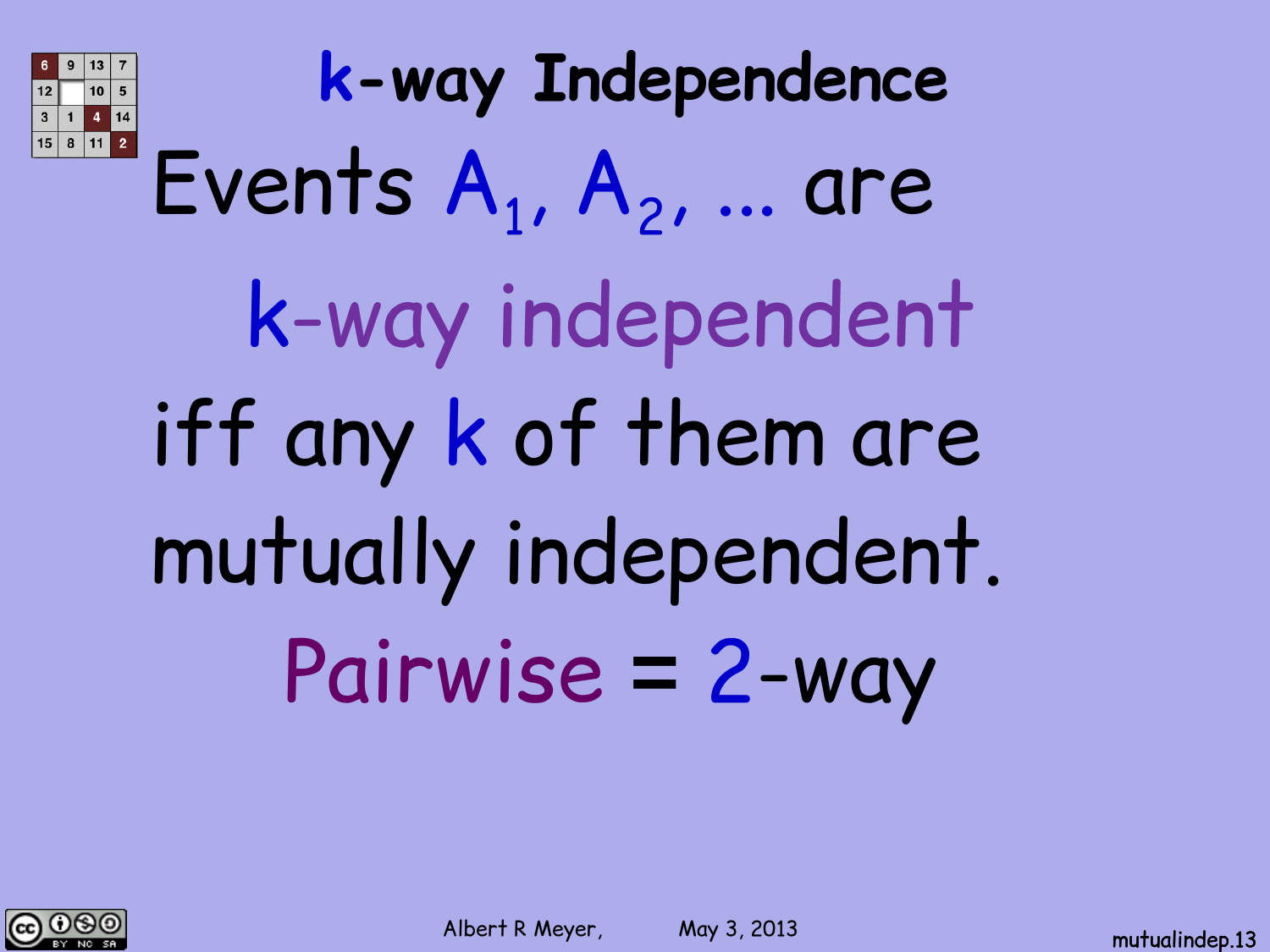

# k-way Independence
Events A1, A2, ... are
k-way independent
iff any k of them are
mutually independent.
Pairwise = 2-way
mutualindep.13
mutualindep.13